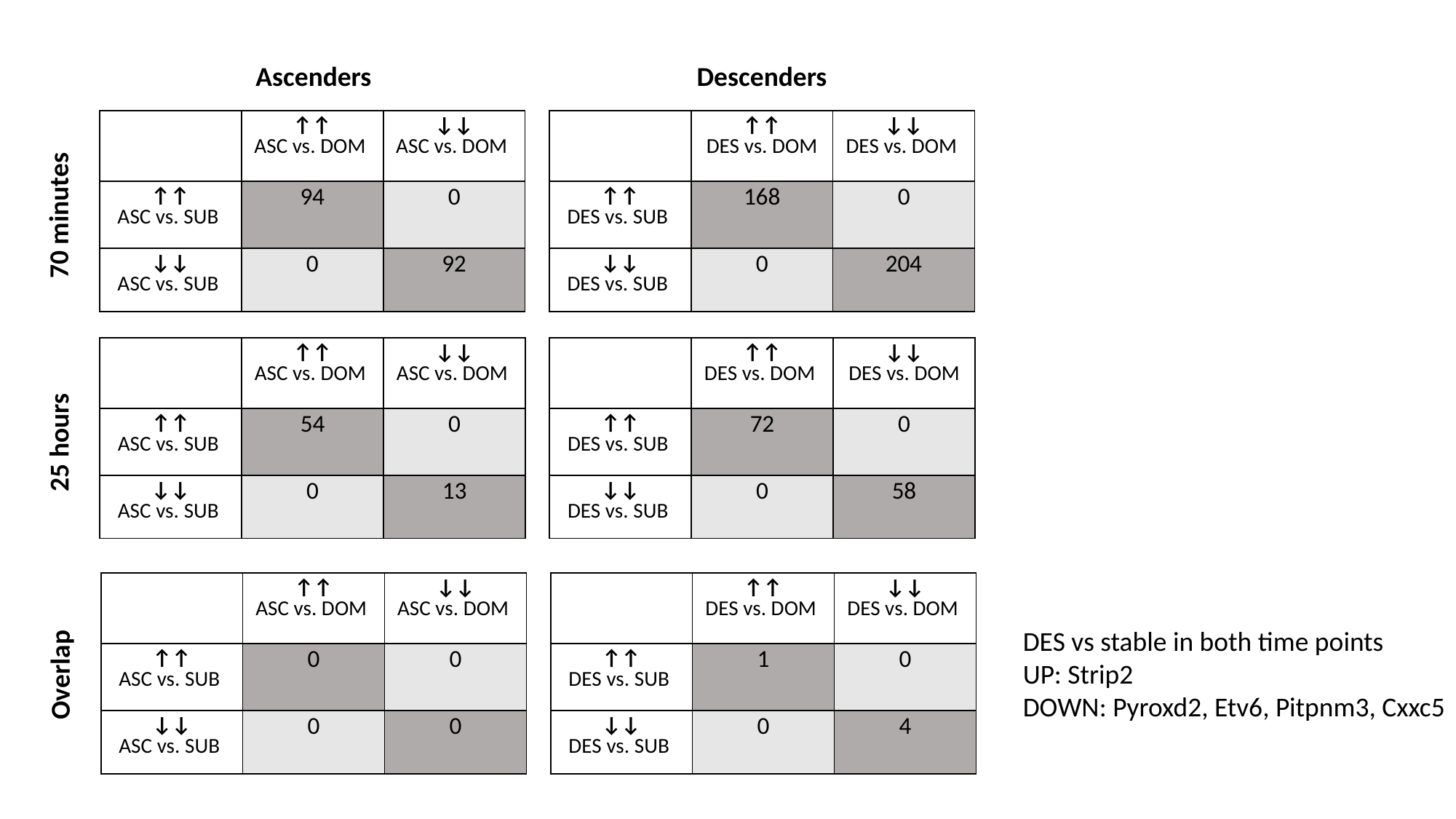

Ascenders
Descenders
|  | ↑↑ ASC vs. DOM | ↓↓ ASC vs. DOM |
| --- | --- | --- |
| ↑↑ ASC vs. SUB | 94 | 0 |
| ↓↓ ASC vs. SUB | 0 | 92 |
|  | ↑↑ DES vs. DOM | ↓↓ DES vs. DOM |
| --- | --- | --- |
| ↑↑ DES vs. SUB | 168 | 0 |
| ↓↓ DES vs. SUB | 0 | 204 |
70 minutes
|  | ↑↑ ASC vs. DOM | ↓↓ ASC vs. DOM |
| --- | --- | --- |
| ↑↑ ASC vs. SUB | 54 | 0 |
| ↓↓ ASC vs. SUB | 0 | 13 |
|  | ↑↑ DES vs. DOM | ↓↓ DES vs. DOM |
| --- | --- | --- |
| ↑↑ DES vs. SUB | 72 | 0 |
| ↓↓ DES vs. SUB | 0 | 58 |
25 hours
|  | ↑↑ ASC vs. DOM | ↓↓ ASC vs. DOM |
| --- | --- | --- |
| ↑↑ ASC vs. SUB | 0 | 0 |
| ↓↓ ASC vs. SUB | 0 | 0 |
|  | ↑↑ DES vs. DOM | ↓↓ DES vs. DOM |
| --- | --- | --- |
| ↑↑ DES vs. SUB | 1 | 0 |
| ↓↓ DES vs. SUB | 0 | 4 |
Overlap
DES vs stable in both time points
UP: Strip2
DOWN: Pyroxd2, Etv6, Pitpnm3, Cxxc5